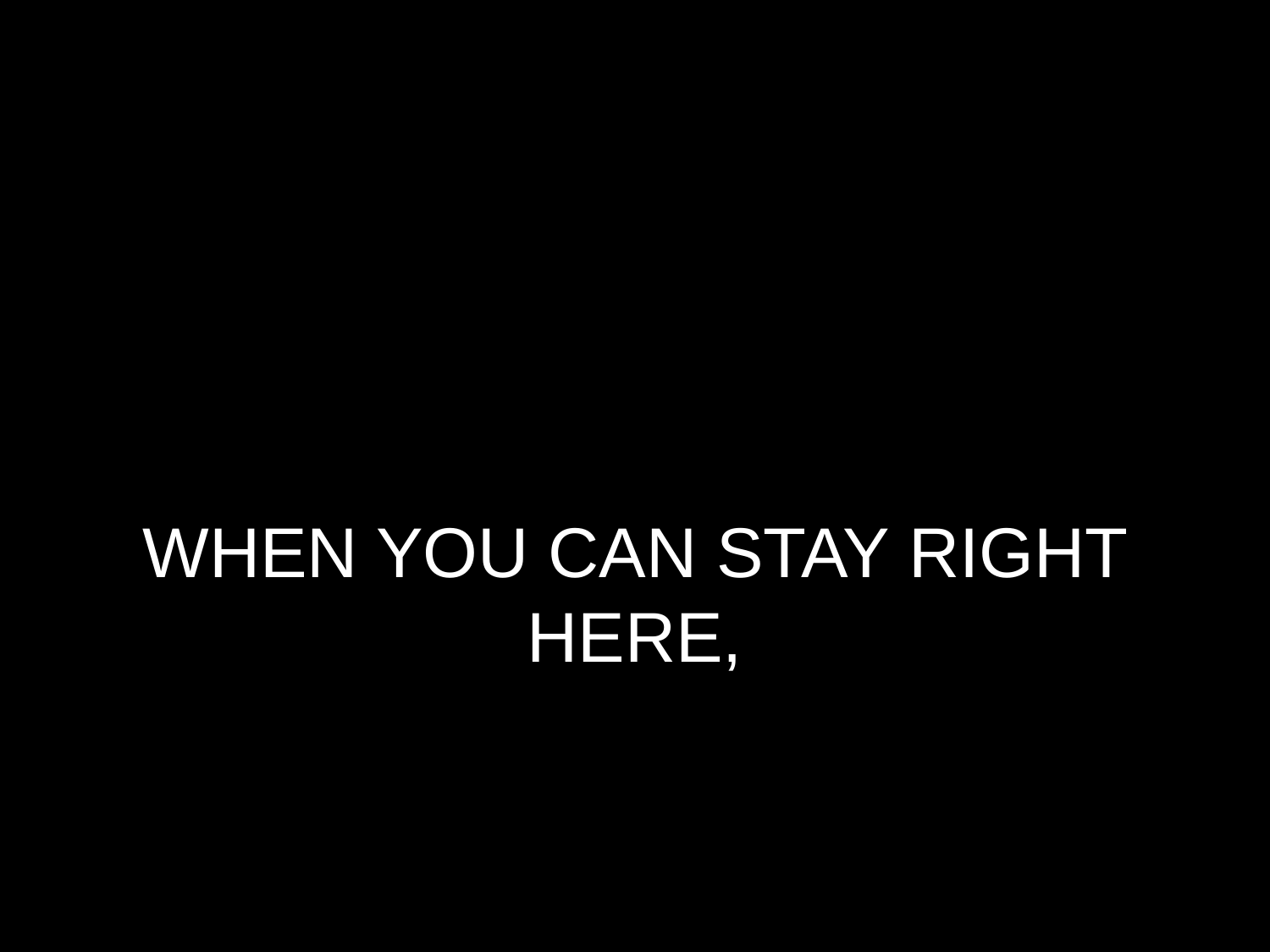

# WHEN YOU CAN STAY RIGHT HERE,